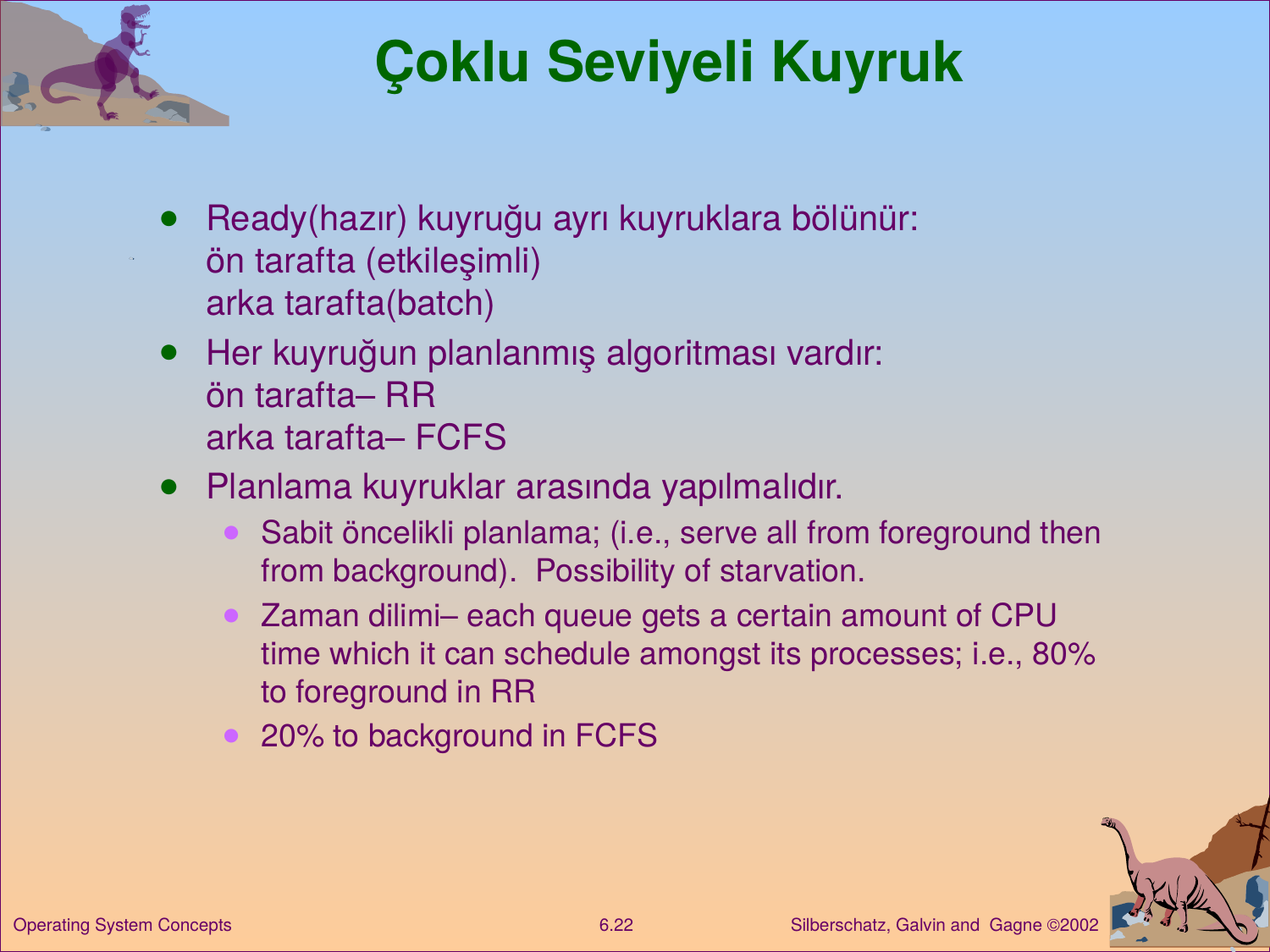

# Çoklu Seviyeli Kuyruk
Ready(hazır) kuyruğu ayrı kuyruklara bölünür:
ön tarafta (etkileşimli)
arka tarafta(batch)
Her kuyruğun planlanmış algoritması vardır:
ön tarafta– RR
arka tarafta– FCFS
Planlama kuyruklar arasında yapılmalıdır.
Sabit öncelikli planlama; (i.e., serve all from foreground then from background).  Possibility of starvation.
Zaman dilimi– each queue gets a certain amount of CPU time which it can schedule amongst its processes; i.e., 80% to foreground in RR
20% to background in FCFS
Operating System Concepts